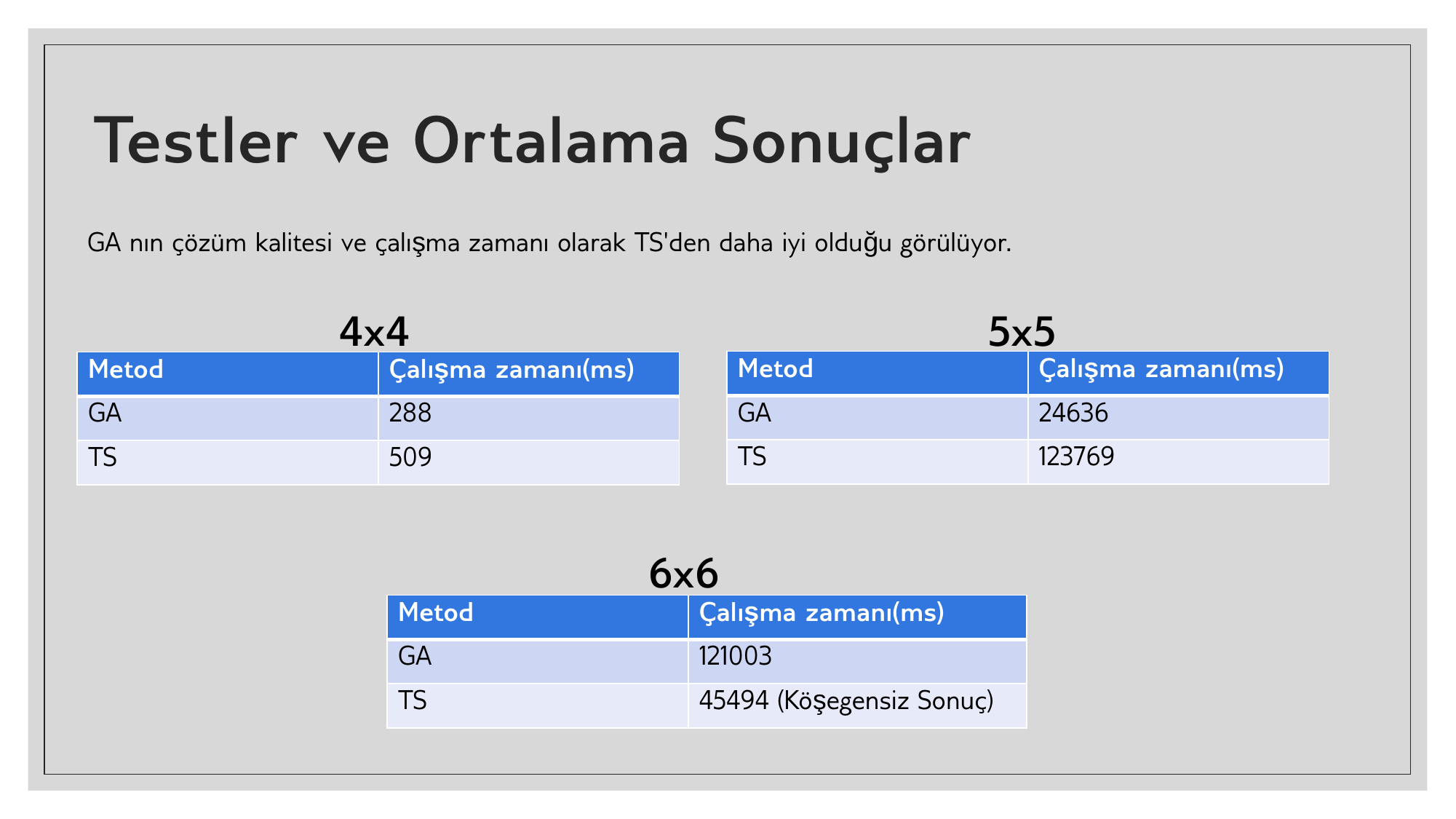

# Testler ve Ortalama Sonuçlar
GA nın çözüm kalitesi ve çalışma zamanı olarak TS'den daha iyi olduğu görülüyor.
5x5
4x4
| Metod | Çalışma zamanı(ms) |
| --- | --- |
| GA | 24636 |
| TS | 123769 |
| Metod | Çalışma zamanı(ms) |
| --- | --- |
| GA | 288 |
| TS | 509 |
6x6
| Metod | Çalışma zamanı(ms) |
| --- | --- |
| GA | 121003 |
| TS | 45494 (Köşegensiz Sonuç) |